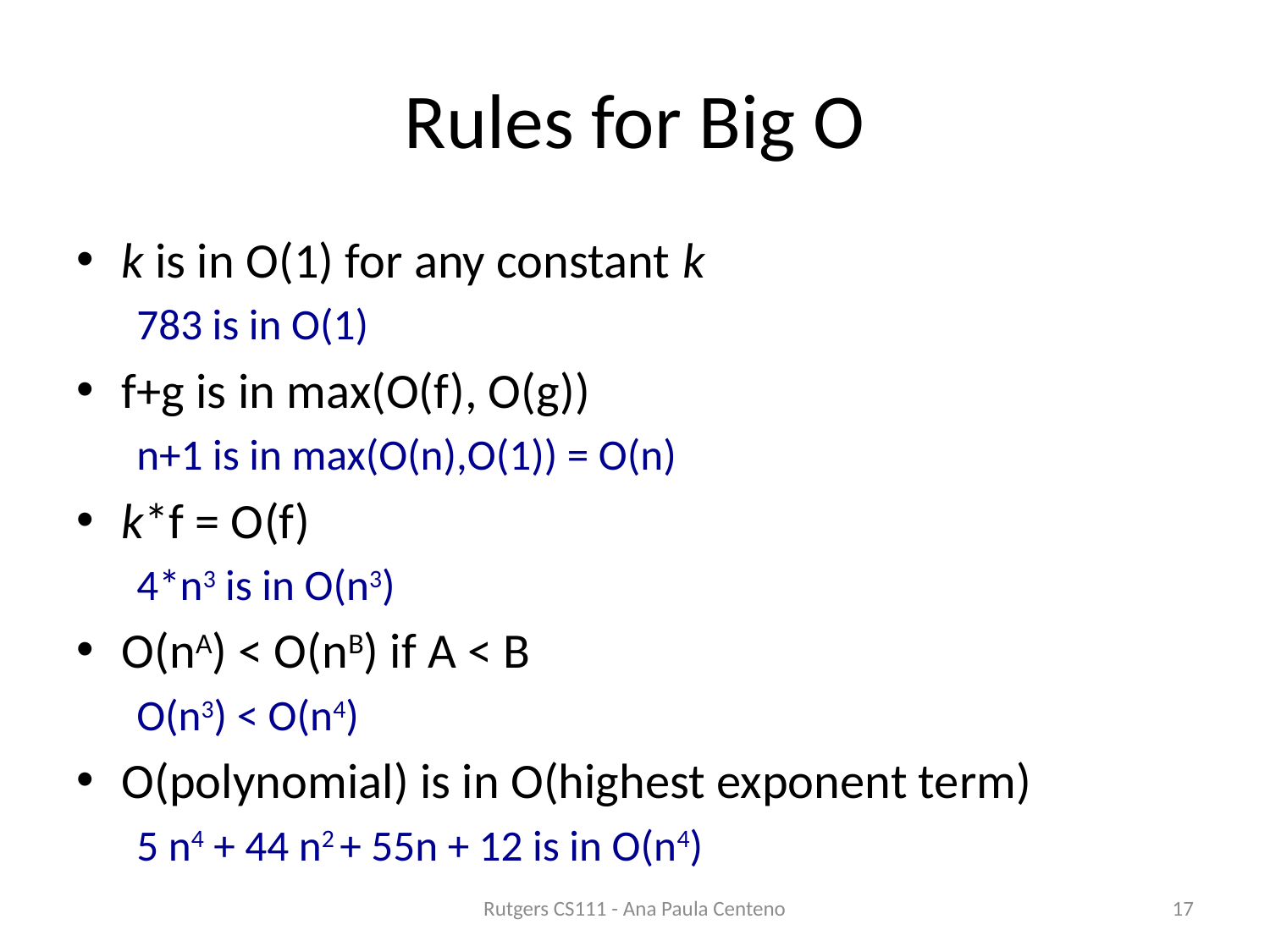

# Rules for Big O
k is in O(1) for any constant k
783 is in O(1)
f+g is in max(O(f), O(g))
n+1 is in max(O(n),O(1)) = O(n)
k*f = O(f)
4*n3 is in O(n3)
O(nA) < O(nB) if A < B
O(n3) < O(n4)
O(polynomial) is in O(highest exponent term)
5 n4 + 44 n2 + 55n + 12 is in O(n4)
Rutgers CS111 - Ana Paula Centeno
17